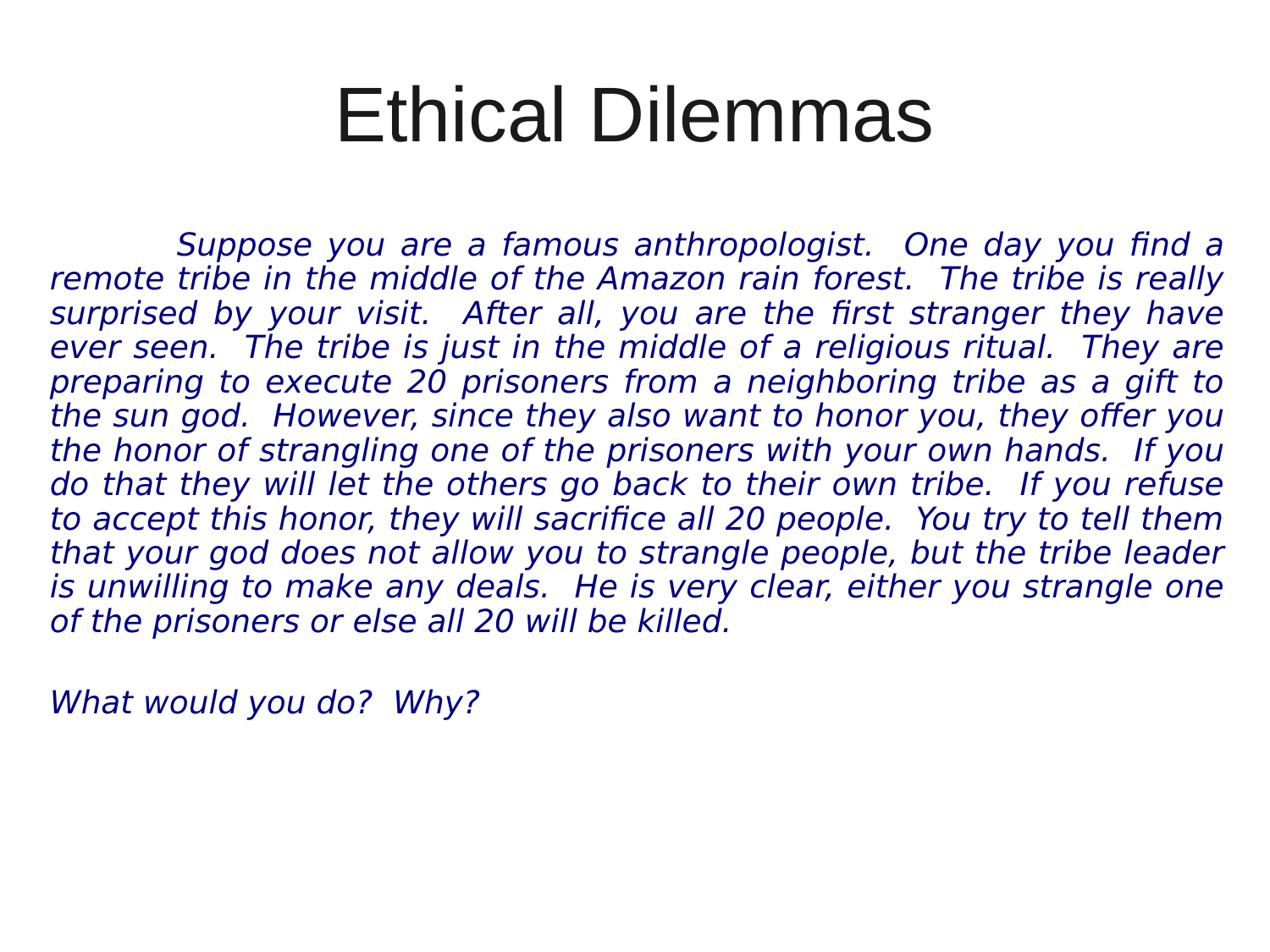

# Ethical Dilemmas
		Suppose you are a famous anthropologist.  One day you find a remote tribe in the middle of the Amazon rain forest.  The tribe is really surprised by your visit.  After all, you are the first stranger they have ever seen.  The tribe is just in the middle of a religious ritual.  They are preparing to execute 20 prisoners from a neighboring tribe as a gift to the sun god.  However, since they also want to honor you, they offer you the honor of strangling one of the prisoners with your own hands.  If you do that they will let the others go back to their own tribe.  If you refuse to accept this honor, they will sacrifice all 20 people.  You try to tell them that your god does not allow you to strangle people, but the tribe leader is unwilling to make any deals.  He is very clear, either you strangle one of the prisoners or else all 20 will be killed.

	What would you do?  Why?